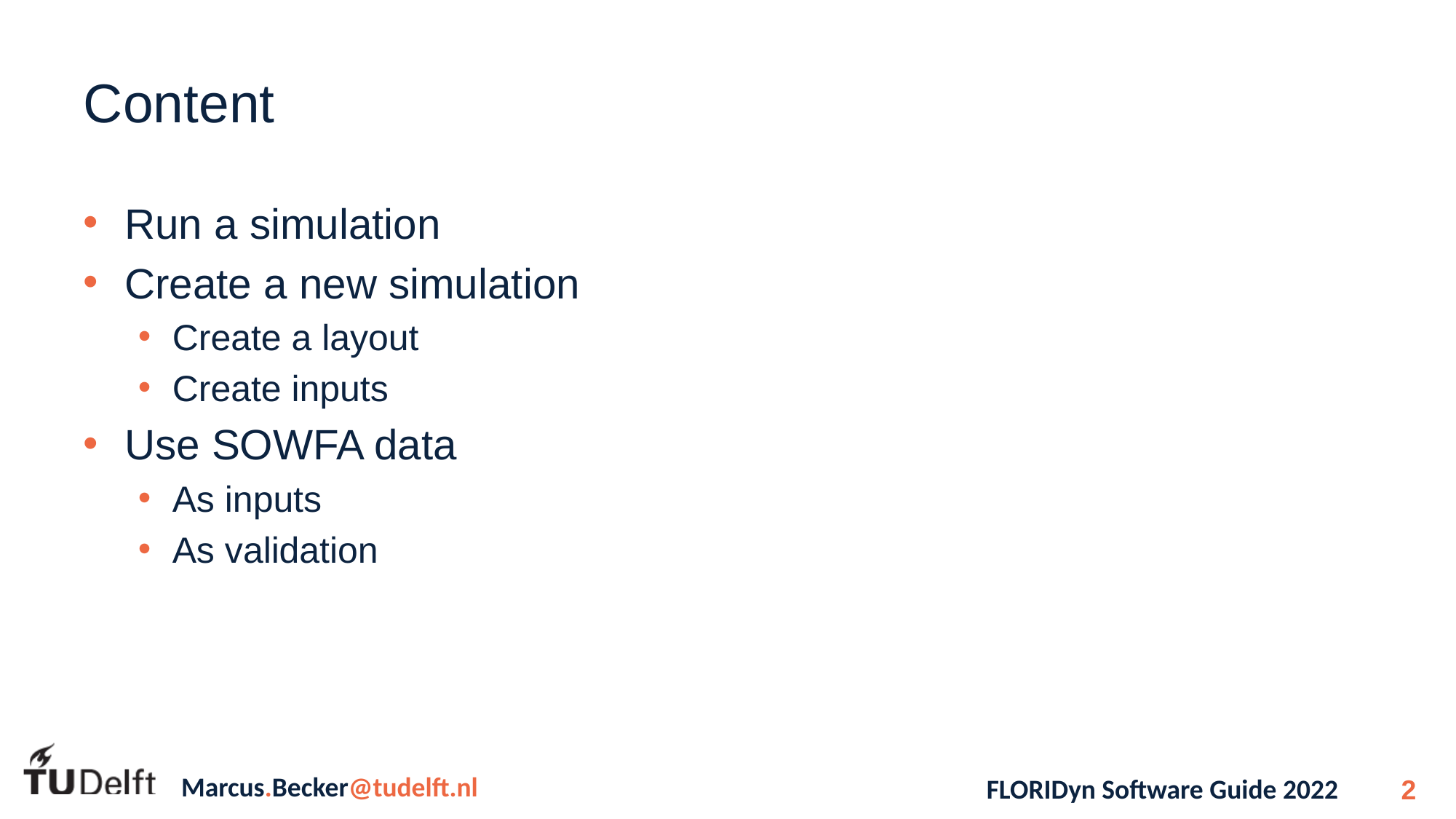

# Content
Run a simulation
Create a new simulation
Create a layout
Create inputs
Use SOWFA data
As inputs
As validation